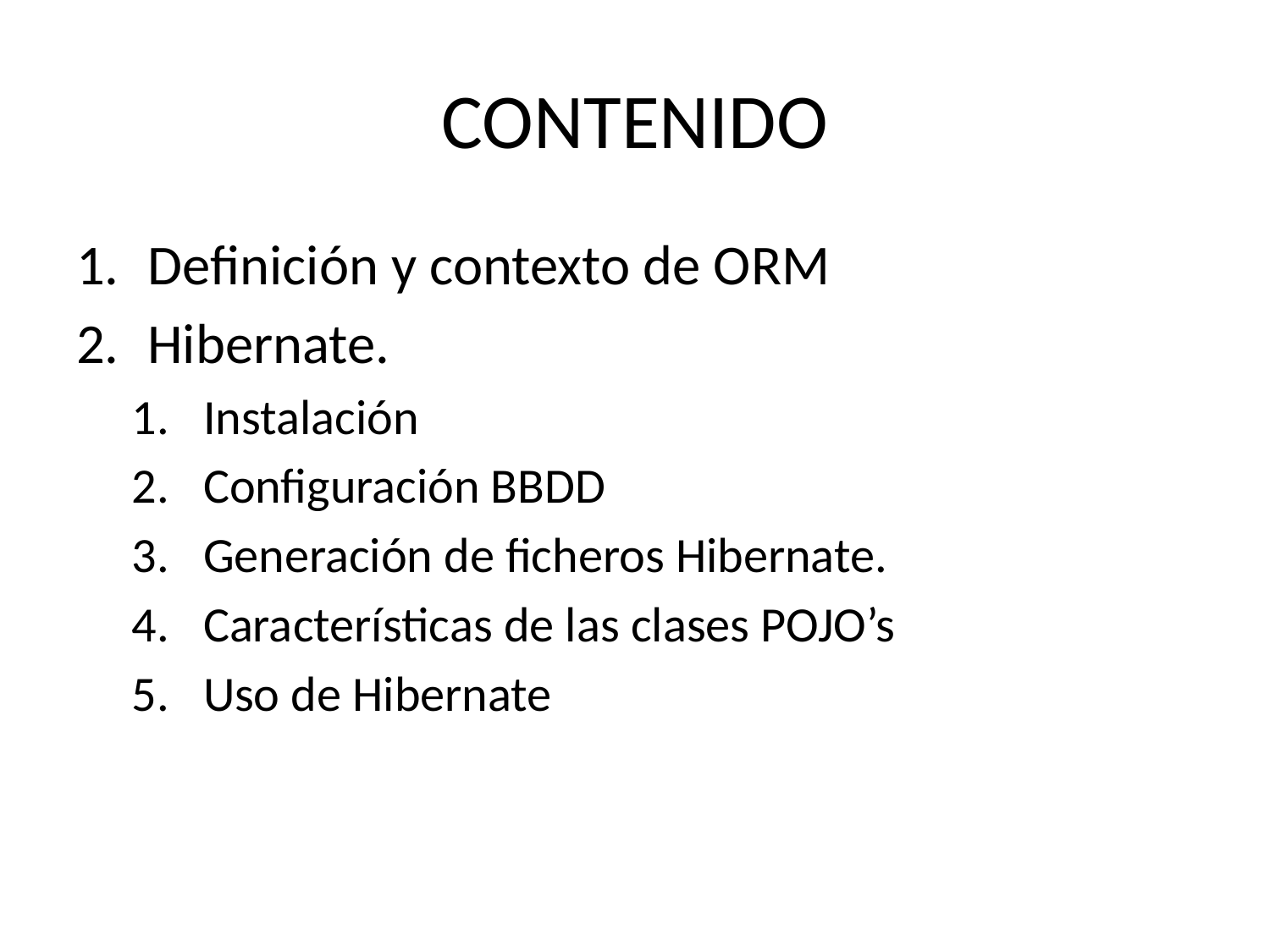

# CONTENIDO
Definición y contexto de ORM
Hibernate.
Instalación
Configuración BBDD
Generación de ficheros Hibernate.
Características de las clases POJO’s
Uso de Hibernate